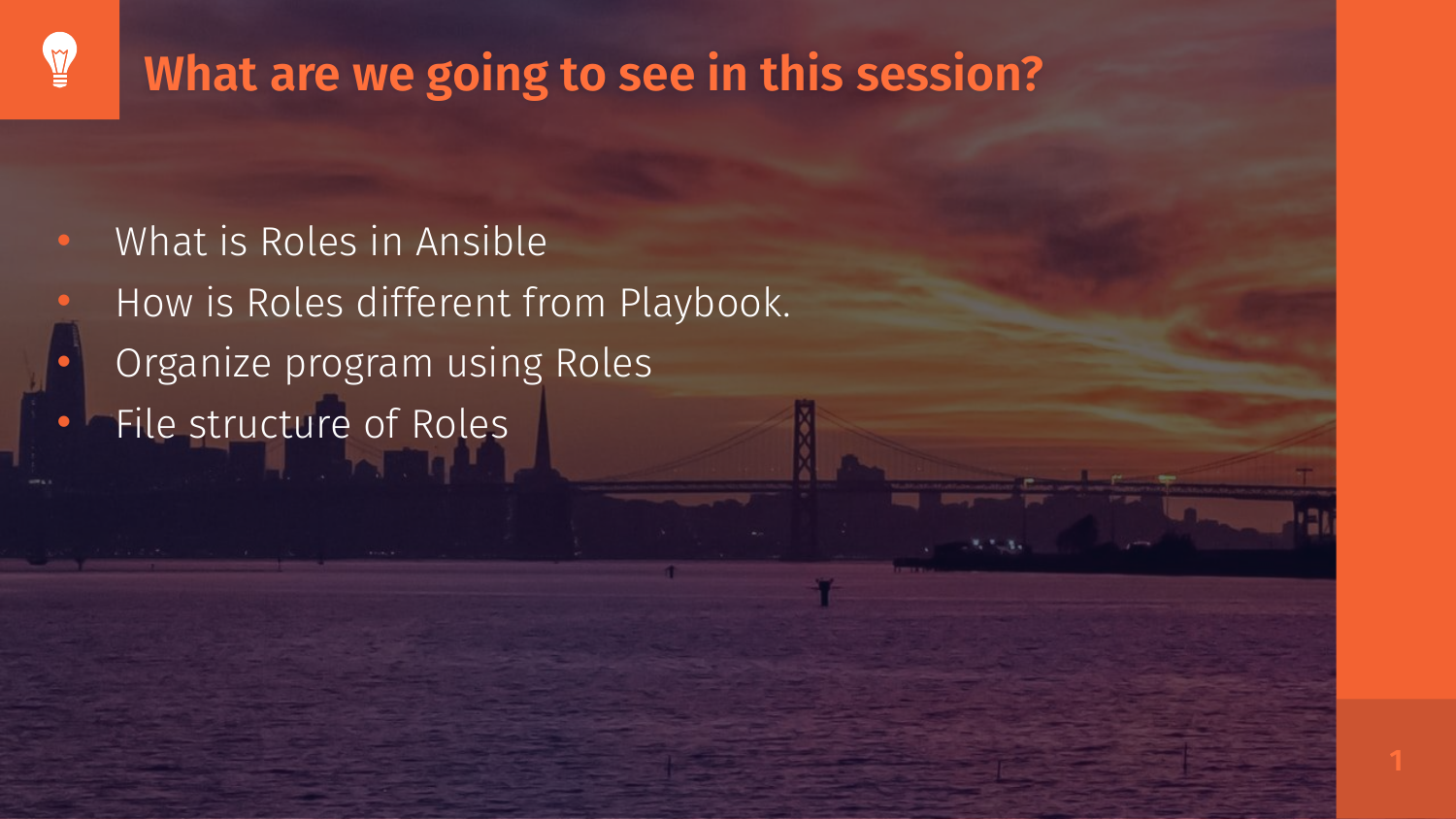

What are we going to see in this session?

What is Roles in Ansible
How is Roles different from Playbook.
Organize program using Roles
File structure of Roles

1